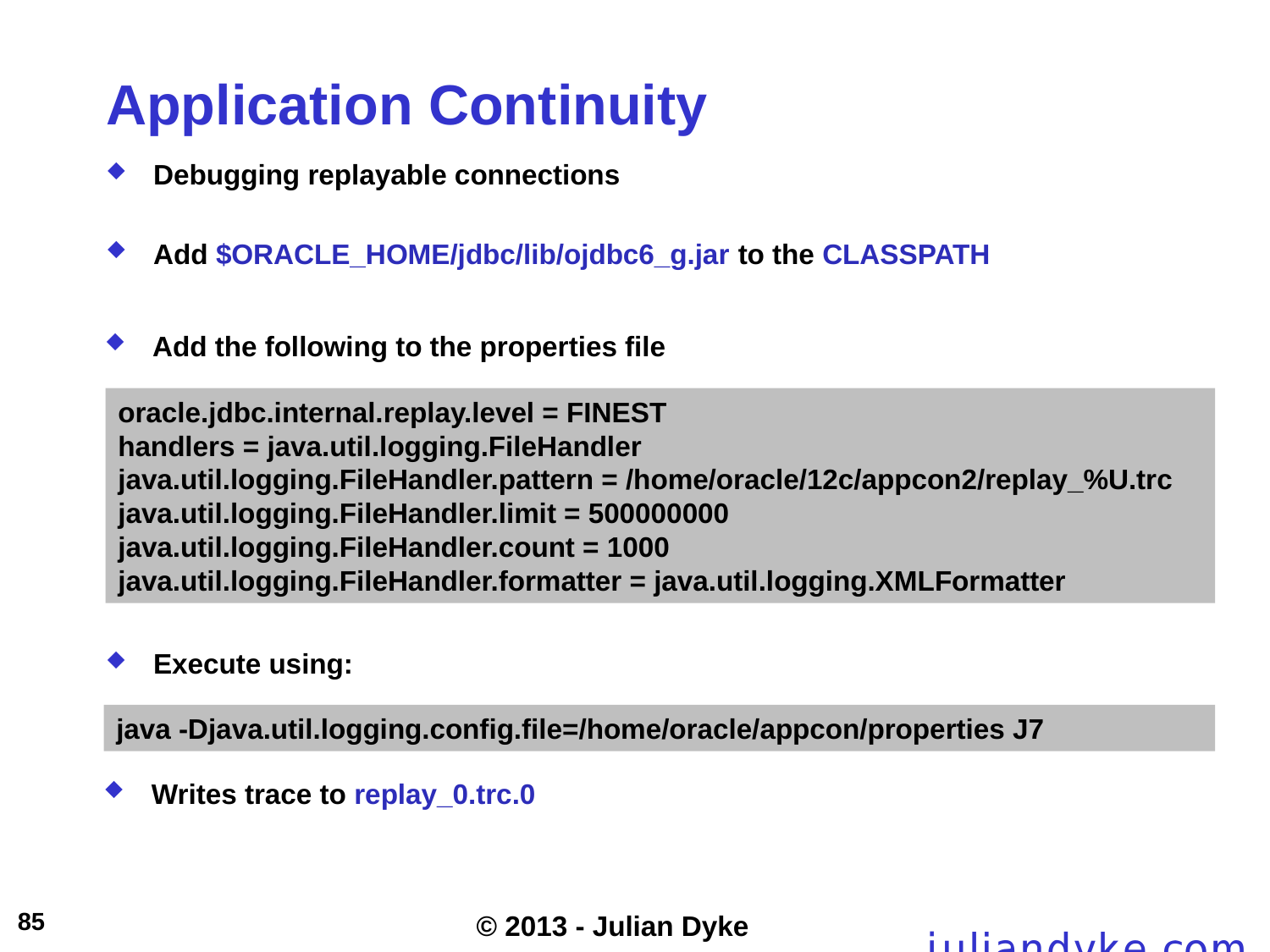

# Application Continuity
Debugging replayable connections

Add $ORACLE_HOME/jdbc/lib/ojdbc6_g.jar to the CLASSPATH

Add the following to the properties file

oracle.jdbc.internal.replay.level = FINEST
handlers = java.util.logging.FileHandler
java.util.logging.FileHandler.pattern = /home/oracle/12c/appcon2/replay_%U.trc
java.util.logging.FileHandler.limit = 500000000
java.util.logging.FileHandler.count = 1000
java.util.logging.FileHandler.formatter = java.util.logging.XMLFormatter
Execute using:

java -Djava.util.logging.config.file=/home/oracle/appcon/properties J7
Writes trace to replay_0.trc.0